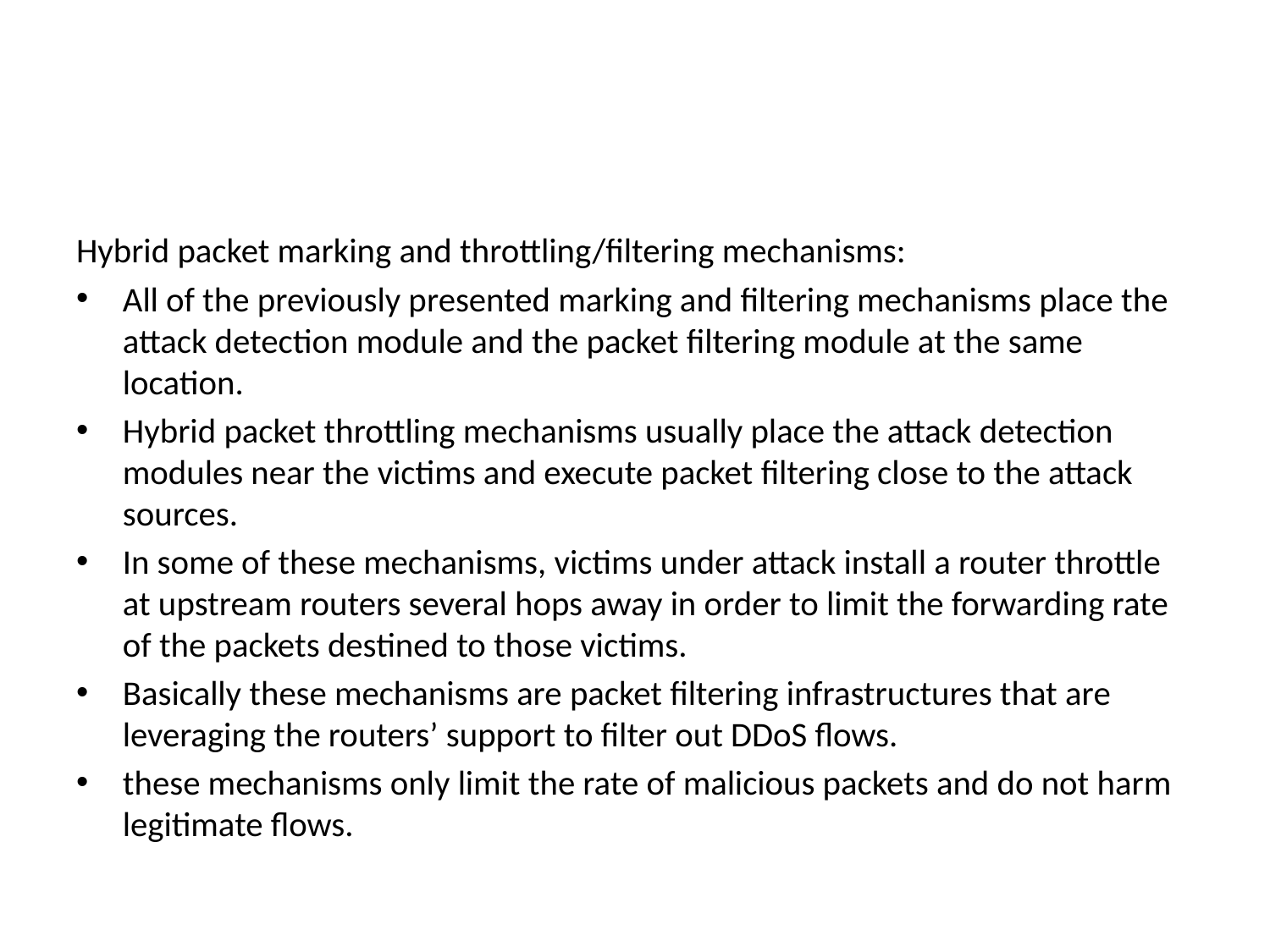

#
Hybrid packet marking and throttling/filtering mechanisms:
All of the previously presented marking and filtering mechanisms place the attack detection module and the packet filtering module at the same location.
Hybrid packet throttling mechanisms usually place the attack detection modules near the victims and execute packet filtering close to the attack sources.
In some of these mechanisms, victims under attack install a router throttle at upstream routers several hops away in order to limit the forwarding rate of the packets destined to those victims.
Basically these mechanisms are packet filtering infrastructures that are leveraging the routers’ support to filter out DDoS flows.
these mechanisms only limit the rate of malicious packets and do not harm legitimate flows.